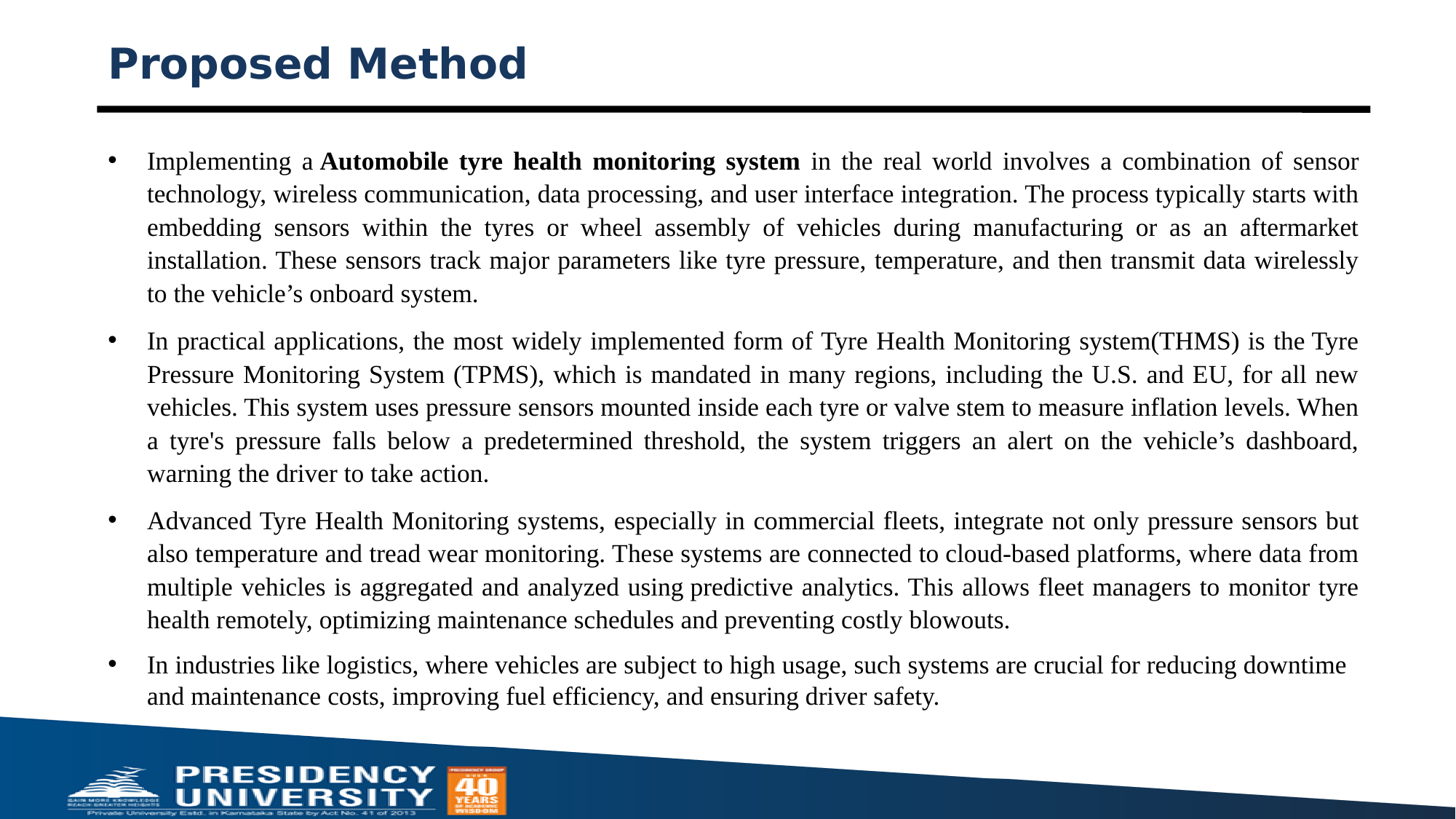

# Proposed Method
Implementing a Automobile tyre health monitoring system in the real world involves a combination of sensor technology, wireless communication, data processing, and user interface integration. The process typically starts with embedding sensors within the tyres or wheel assembly of vehicles during manufacturing or as an aftermarket installation. These sensors track major parameters like tyre pressure, temperature, and then transmit data wirelessly to the vehicle’s onboard system.
In practical applications, the most widely implemented form of Tyre Health Monitoring system(THMS) is the Tyre Pressure Monitoring System (TPMS), which is mandated in many regions, including the U.S. and EU, for all new vehicles. This system uses pressure sensors mounted inside each tyre or valve stem to measure inflation levels. When a tyre's pressure falls below a predetermined threshold, the system triggers an alert on the vehicle’s dashboard, warning the driver to take action.
Advanced Tyre Health Monitoring systems, especially in commercial fleets, integrate not only pressure sensors but also temperature and tread wear monitoring. These systems are connected to cloud-based platforms, where data from multiple vehicles is aggregated and analyzed using predictive analytics. This allows fleet managers to monitor tyre health remotely, optimizing maintenance schedules and preventing costly blowouts.
In industries like logistics, where vehicles are subject to high usage, such systems are crucial for reducing downtime and maintenance costs, improving fuel efficiency, and ensuring driver safety.